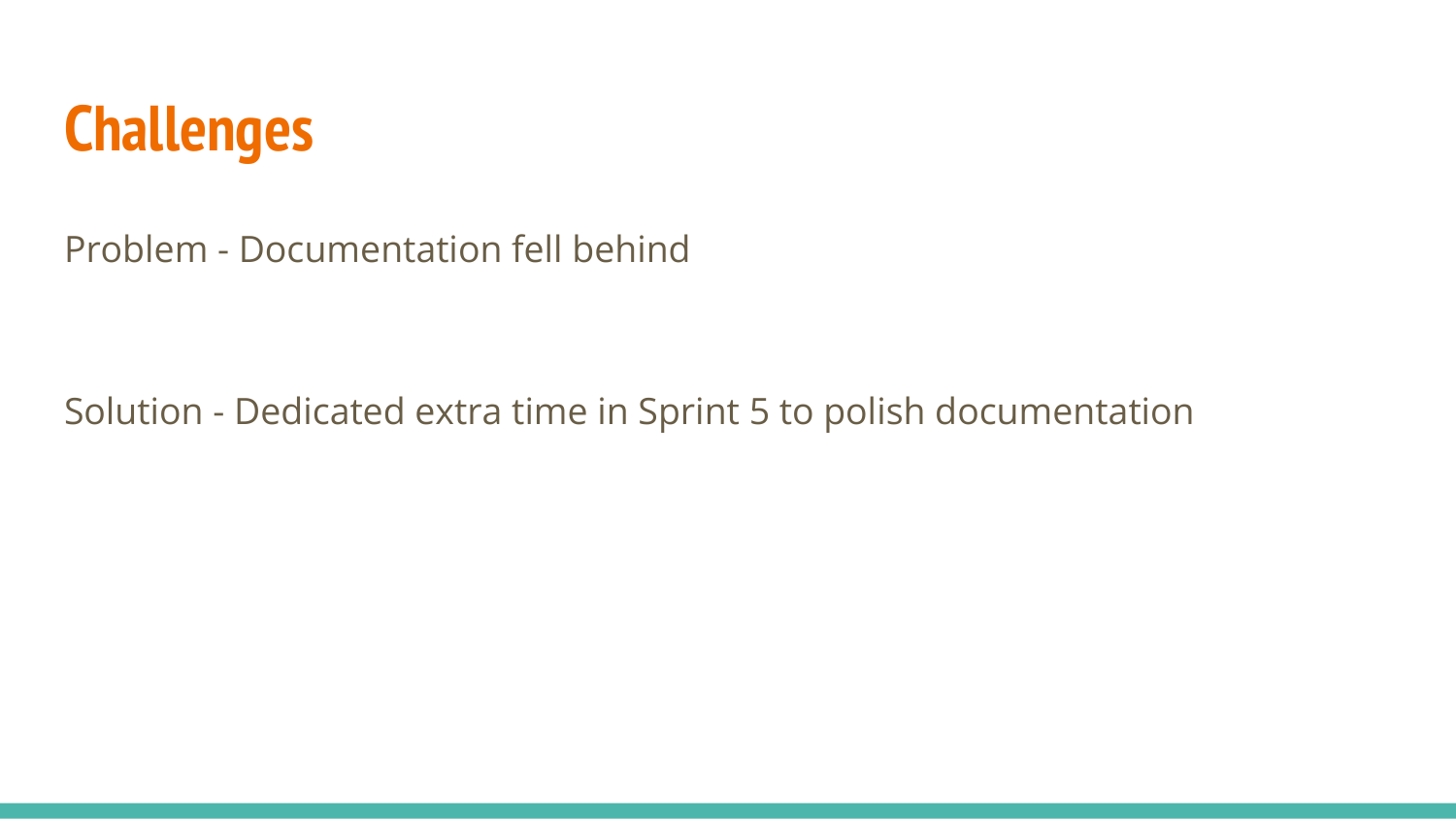

# Challenges
Problem - Documentation fell behind

Solution - Dedicated extra time in Sprint 5 to polish documentation